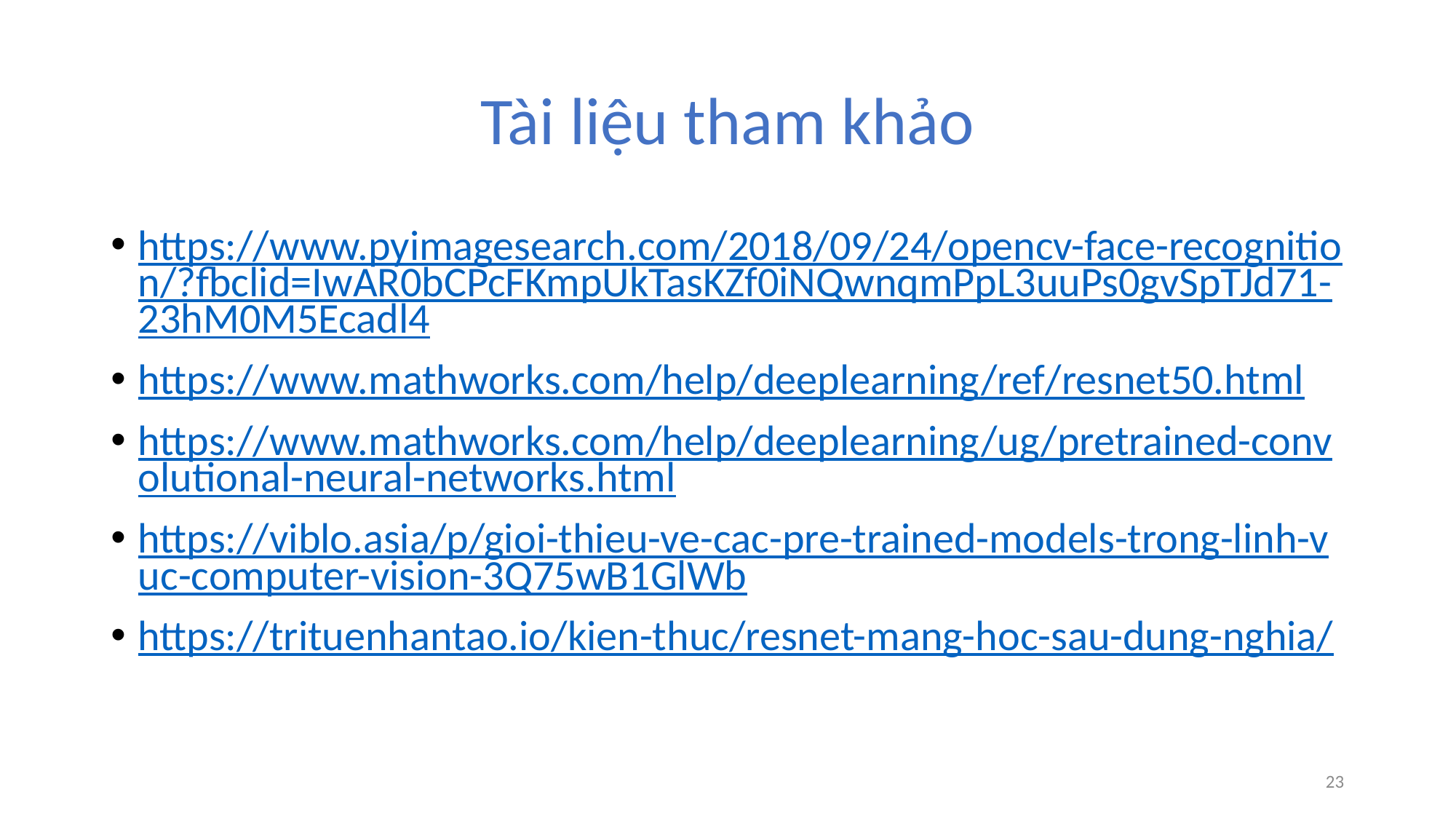

# Tài liệu tham khảo
https://www.pyimagesearch.com/2018/09/24/opencv-face-recognition/?fbclid=IwAR0bCPcFKmpUkTasKZf0iNQwnqmPpL3uuPs0gvSpTJd71-23hM0M5Ecadl4
https://www.mathworks.com/help/deeplearning/ref/resnet50.html
https://www.mathworks.com/help/deeplearning/ug/pretrained-convolutional-neural-networks.html
https://viblo.asia/p/gioi-thieu-ve-cac-pre-trained-models-trong-linh-vuc-computer-vision-3Q75wB1GlWb
https://trituenhantao.io/kien-thuc/resnet-mang-hoc-sau-dung-nghia/

23